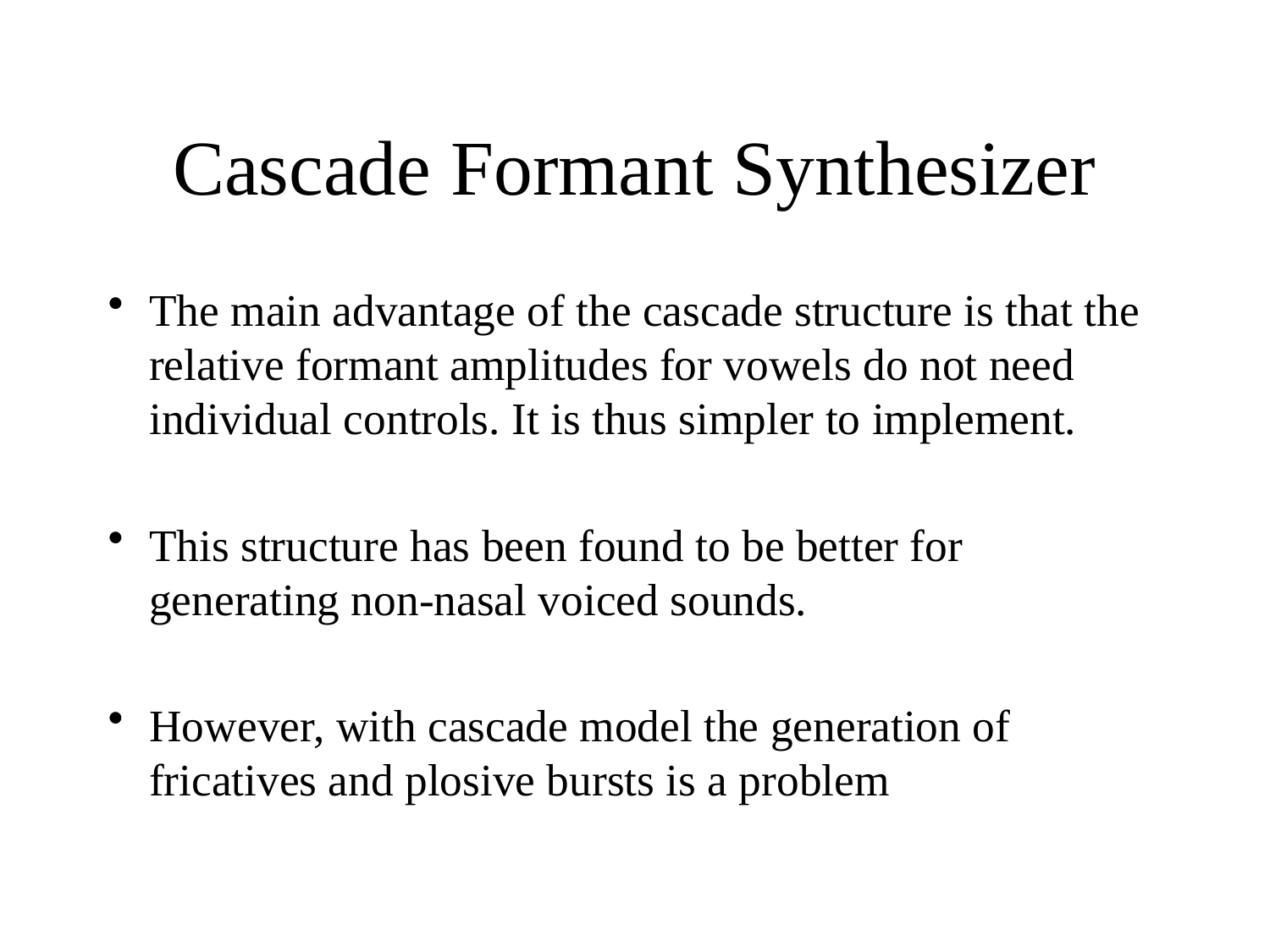

# Cascade Formant Synthesizer
The main advantage of the cascade structure is that the relative formant amplitudes for vowels do not need individual controls. It is thus simpler to implement.

This structure has been found to be better for generating non-nasal voiced sounds.

However, with cascade model the generation of fricatives and plosive bursts is a problem